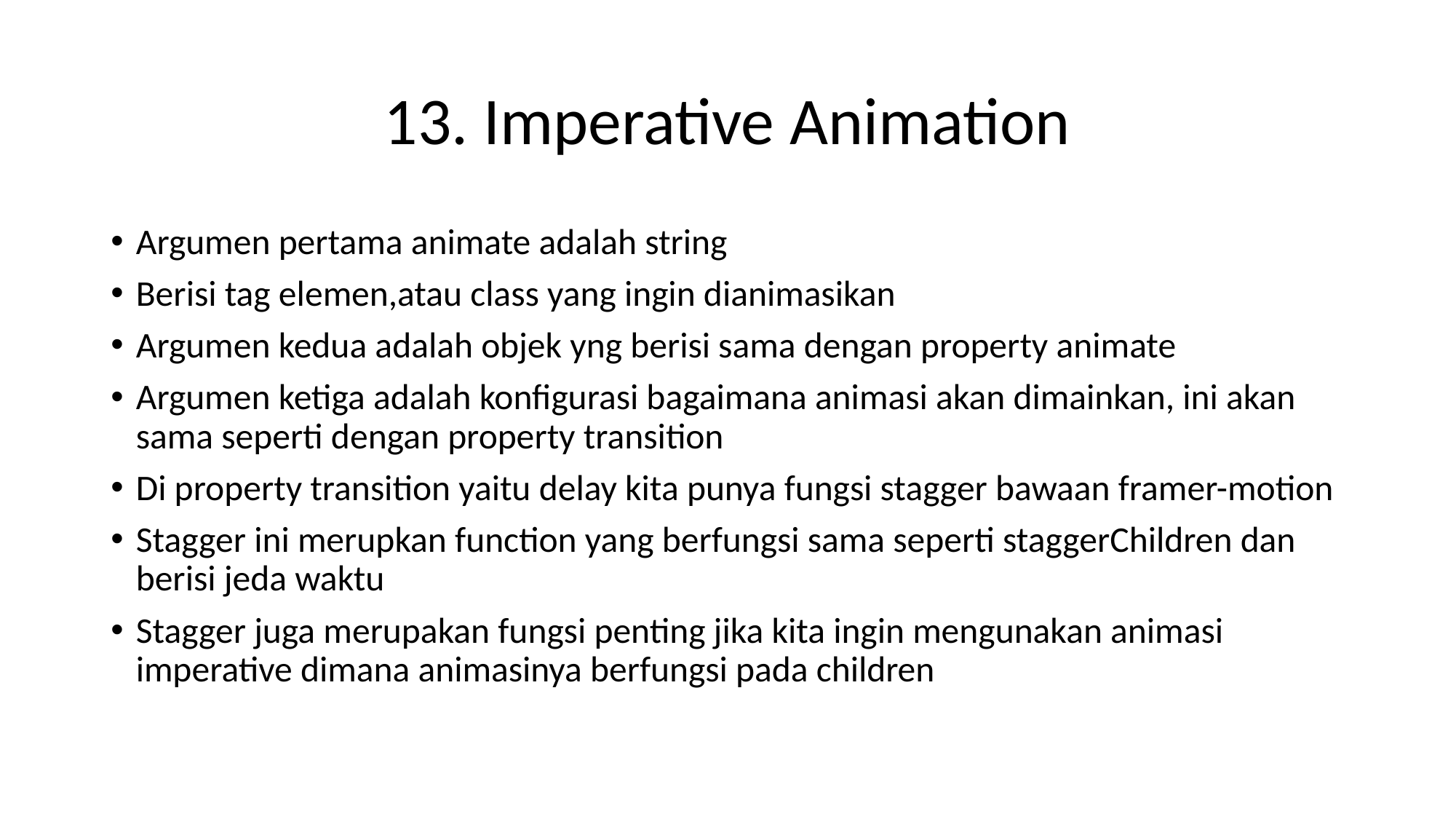

# 13. Imperative Animation
Argumen pertama animate adalah string
Berisi tag elemen,atau class yang ingin dianimasikan
Argumen kedua adalah objek yng berisi sama dengan property animate
Argumen ketiga adalah konfigurasi bagaimana animasi akan dimainkan, ini akan sama seperti dengan property transition
Di property transition yaitu delay kita punya fungsi stagger bawaan framer-motion
Stagger ini merupkan function yang berfungsi sama seperti staggerChildren dan berisi jeda waktu
Stagger juga merupakan fungsi penting jika kita ingin mengunakan animasi imperative dimana animasinya berfungsi pada children